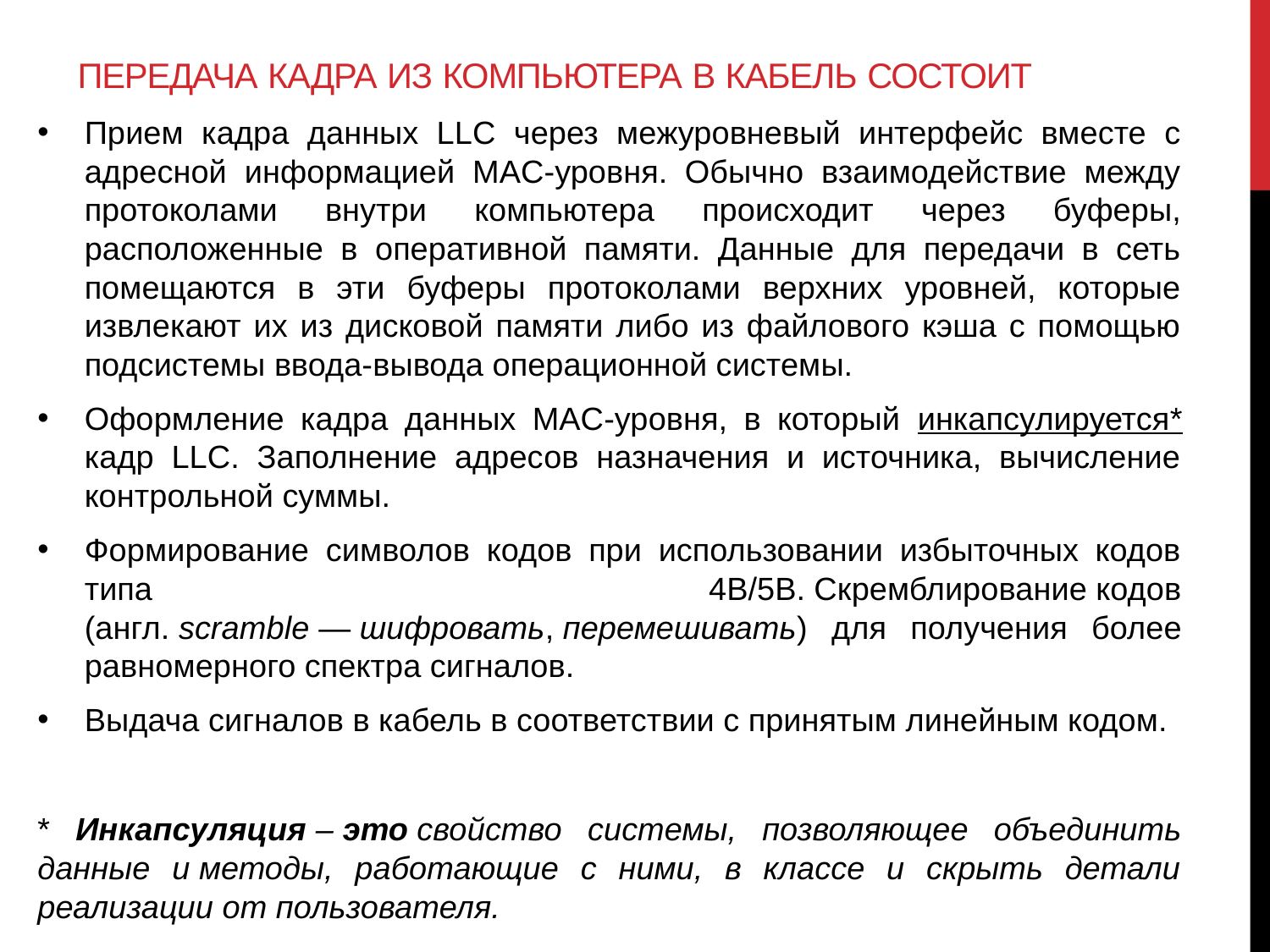

# Передача кадра из компьютера в кабель состоит
Прием кадра данных LLC через межуровневый интерфейс вместе с адресной информацией MAC-уровня. Обычно взаимодействие между протоколами внутри компьютера происходит через буферы, расположенные в оперативной памяти. Данные для передачи в сеть помещаются в эти буферы протоколами верхних уровней, которые извлекают их из дисковой памяти либо из файлового кэша с помощью подсистемы ввода-вывода операционной системы.
Оформление кадра данных MAC-уровня, в который инкапсулируется* кадр LLC. Заполнение адресов назначения и источника, вычисление контрольной суммы.
Формирование символов кодов при использовании избыточных кодов типа 4В/5В. Скремблирование кодов (англ. scramble — шифровать, перемешивать) для получения более равномерного спектра сигналов.
Выдача сигналов в кабель в соответствии с принятым линейным кодом.

* Инкапсуляция – это свойство системы, позволяющее объединить данные и методы, работающие с ними, в классе и скрыть детали реализации от пользователя.